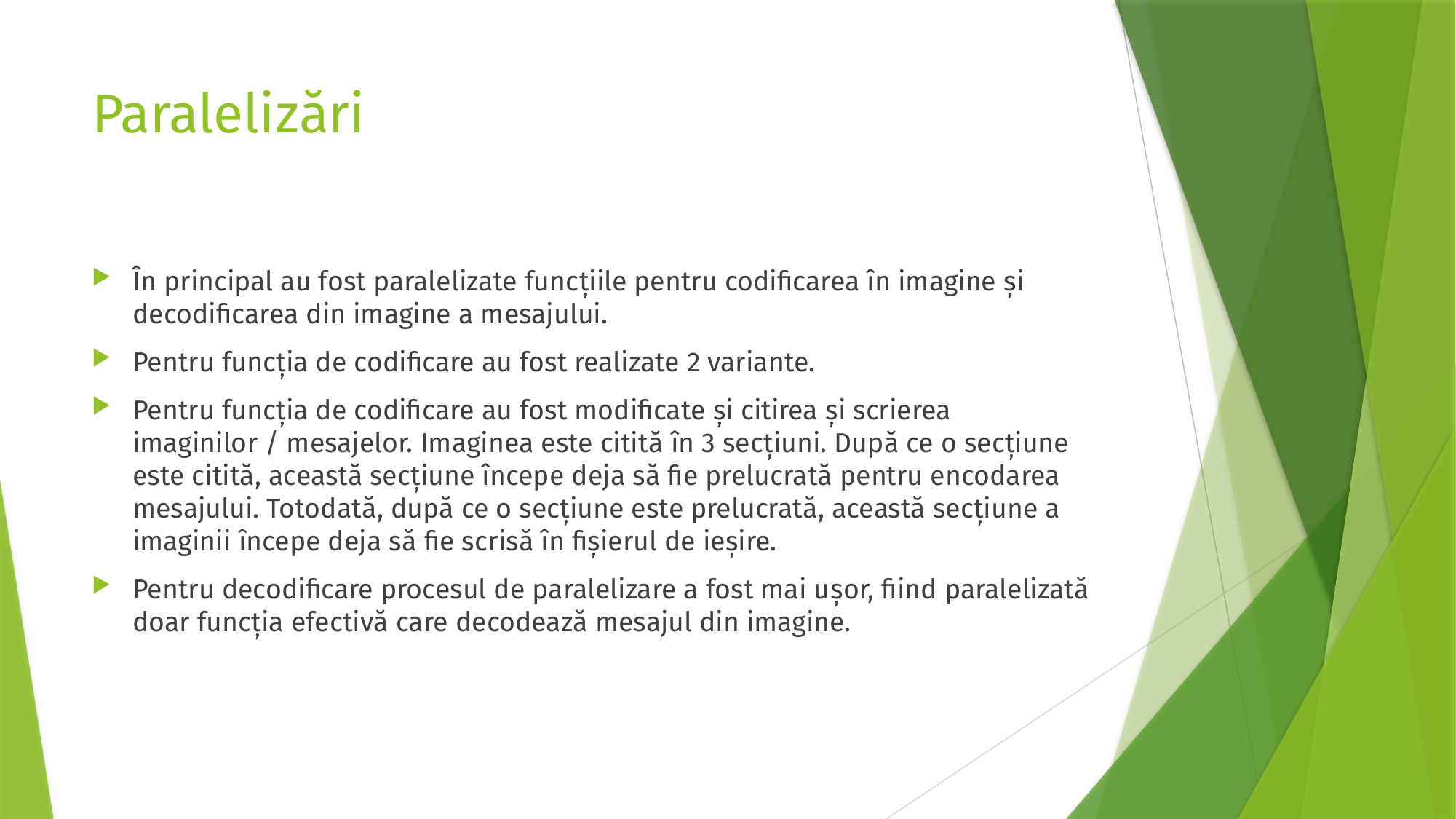

# Paralelizări
În principal au fost paralelizate funcțiile pentru codificarea în imagine și decodificarea din imagine a mesajului.
Pentru funcția de codificare au fost realizate 2 variante.
Pentru funcția de codificare au fost modificate și citirea și scrierea imaginilor / mesajelor. Imaginea este citită în 3 secțiuni. După ce o secțiune este citită, această secțiune începe deja să fie prelucrată pentru encodarea mesajului. Totodată, după ce o secțiune este prelucrată, această secțiune a imaginii începe deja să fie scrisă în fișierul de ieșire.
Pentru decodificare procesul de paralelizare a fost mai ușor, fiind paralelizată doar funcția efectivă care decodează mesajul din imagine.